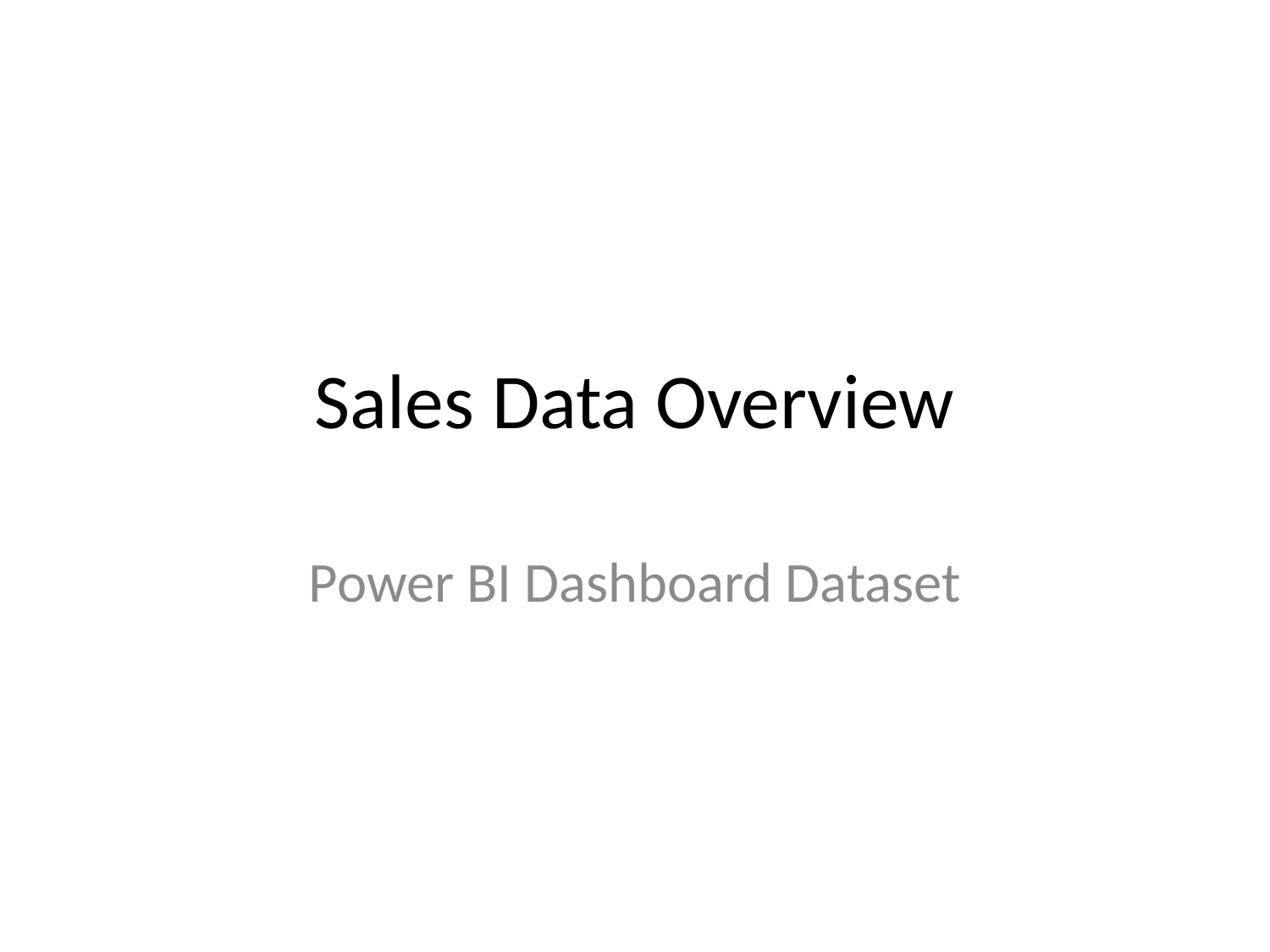

# Sales Data Overview
Power BI Dashboard Dataset